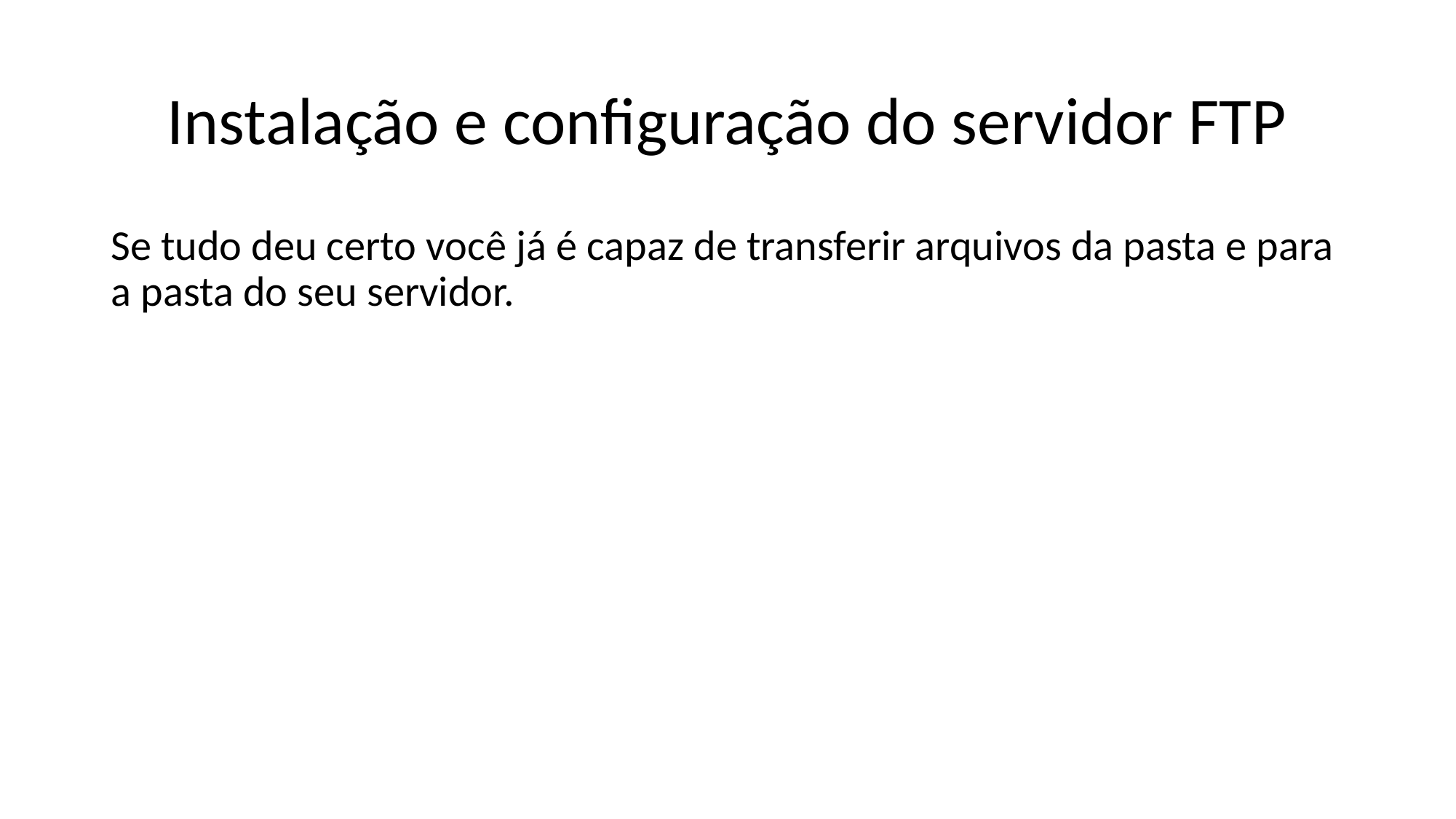

# Instalação e configuração do servidor FTP
Se tudo deu certo você já é capaz de transferir arquivos da pasta e para a pasta do seu servidor.